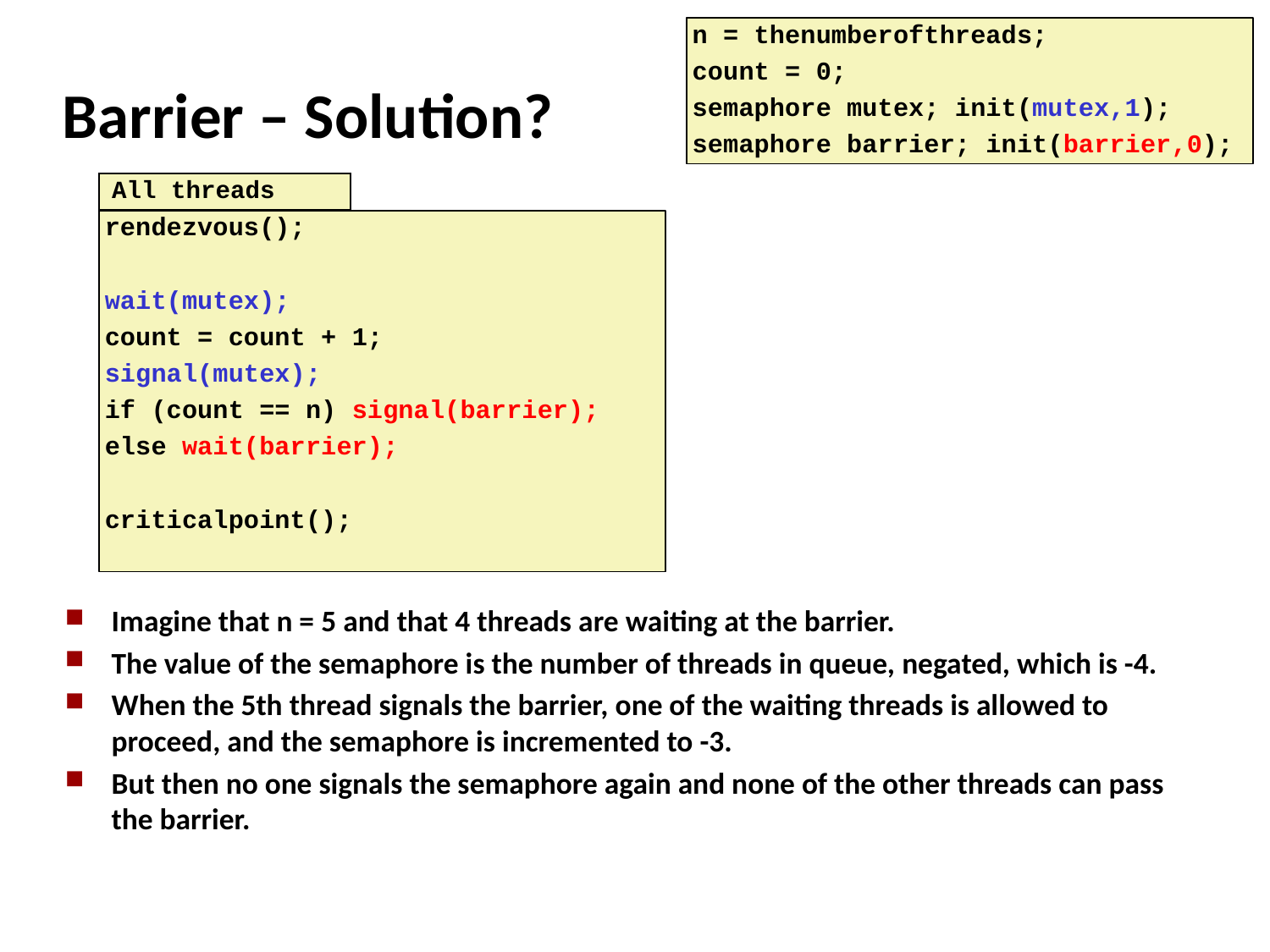

n = thenumberofthreads;
count = 0;
semaphore mutex; init(mutex,1);
semaphore barrier; init(barrier,0);
# Barrier – Solution?
All threads
rendezvous();

wait(mutex);
count = count + 1;
signal(mutex);
if (count == n) signal(barrier);
else wait(barrier);

criticalpoint();
Imagine that n = 5 and that 4 threads are waiting at the barrier.
The value of the semaphore is the number of threads in queue, negated, which is -4.
When the 5th thread signals the barrier, one of the waiting threads is allowed to proceed, and the semaphore is incremented to -3.
But then no one signals the semaphore again and none of the other threads can pass the barrier.